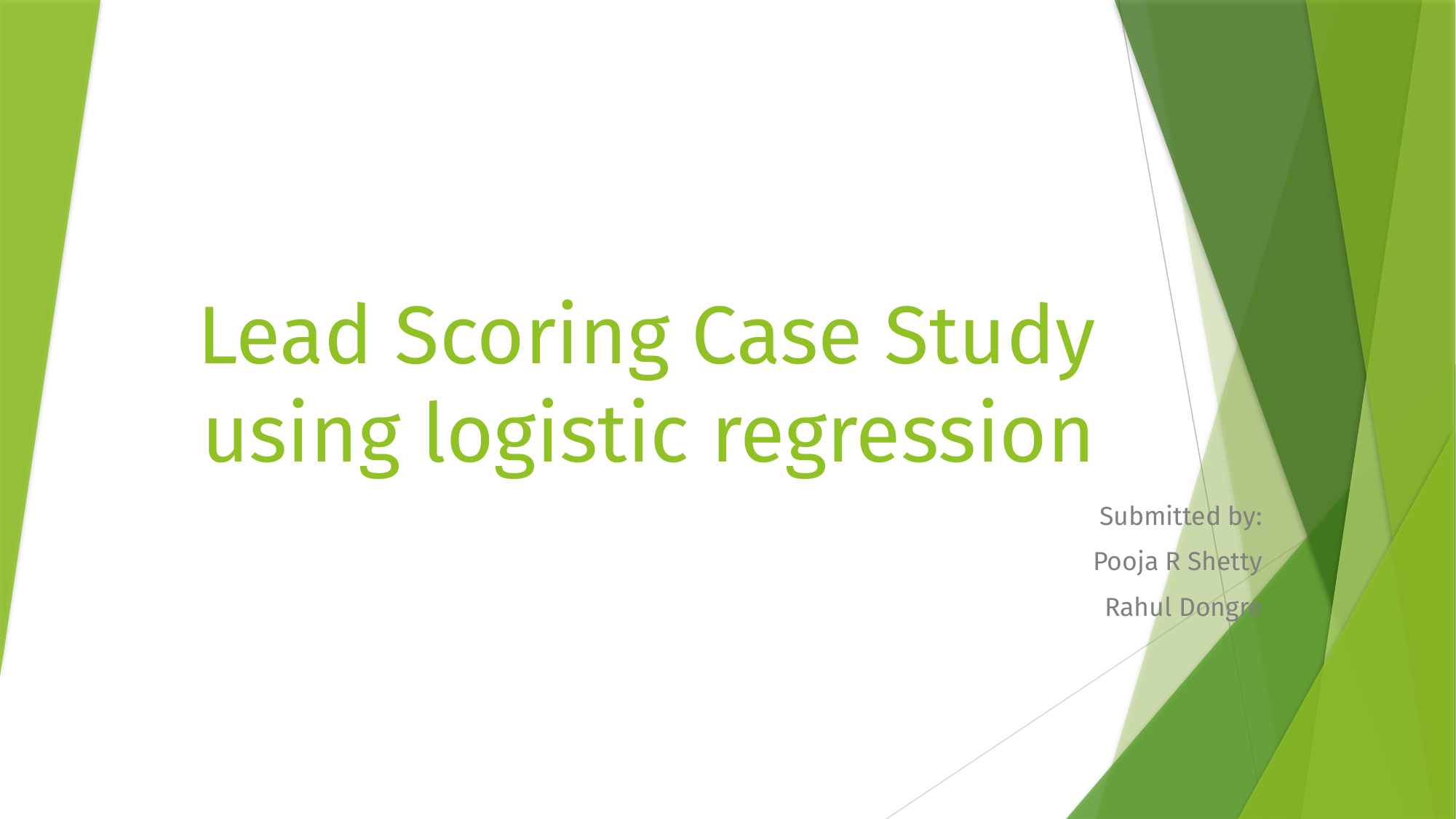

# Lead Scoring Case Study using logistic regression
Submitted by:
Pooja R Shetty
Rahul Dongre